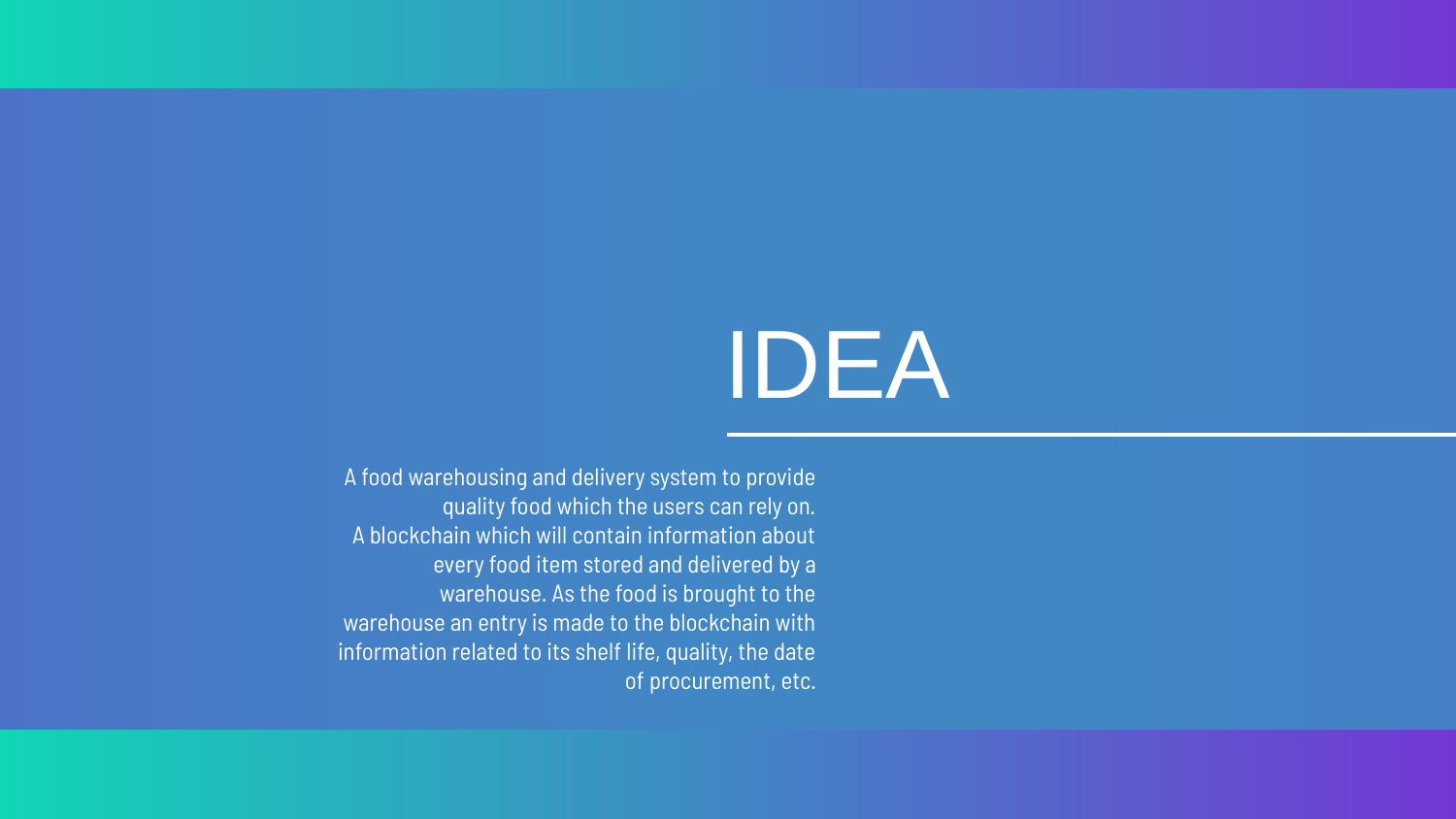

# IDEA
A food warehousing and delivery system to provide quality food which the users can rely on.
A blockchain which will contain information about every food item stored and delivered by a warehouse. As the food is brought to the warehouse an entry is made to the blockchain with information related to its shelf life, quality, the date of procurement, etc.